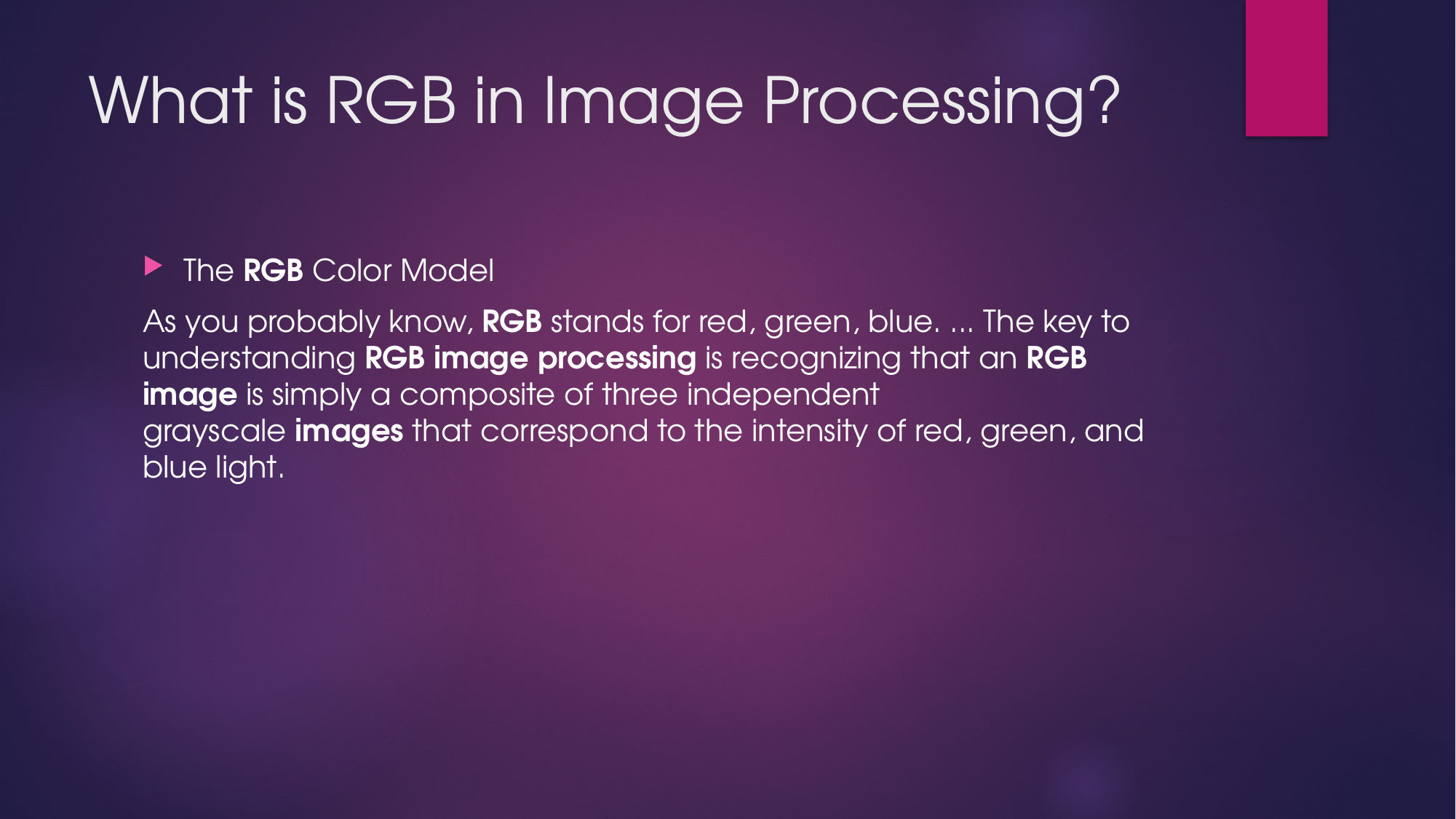

# What is RGB in Image Processing?
The RGB Color Model
As you probably know, RGB stands for red, green, blue. ... The key to understanding RGB image processing is recognizing that an RGB image is simply a composite of three independent grayscale images that correspond to the intensity of red, green, and blue light.